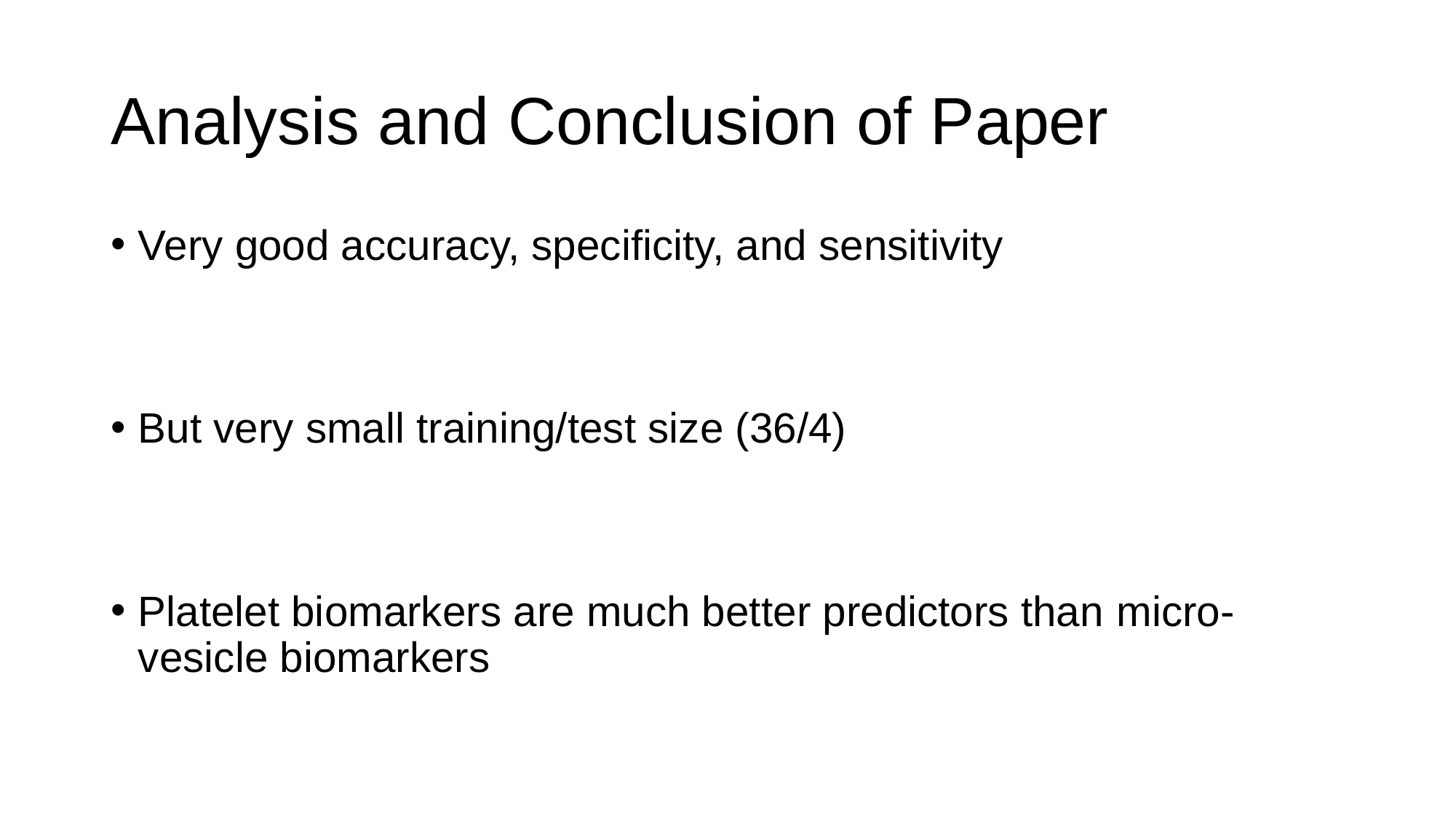

# Analysis and Conclusion of Paper
Very good accuracy, specificity, and sensitivity

But very small training/test size (36/4)

Platelet biomarkers are much better predictors than micro-vesicle biomarkers